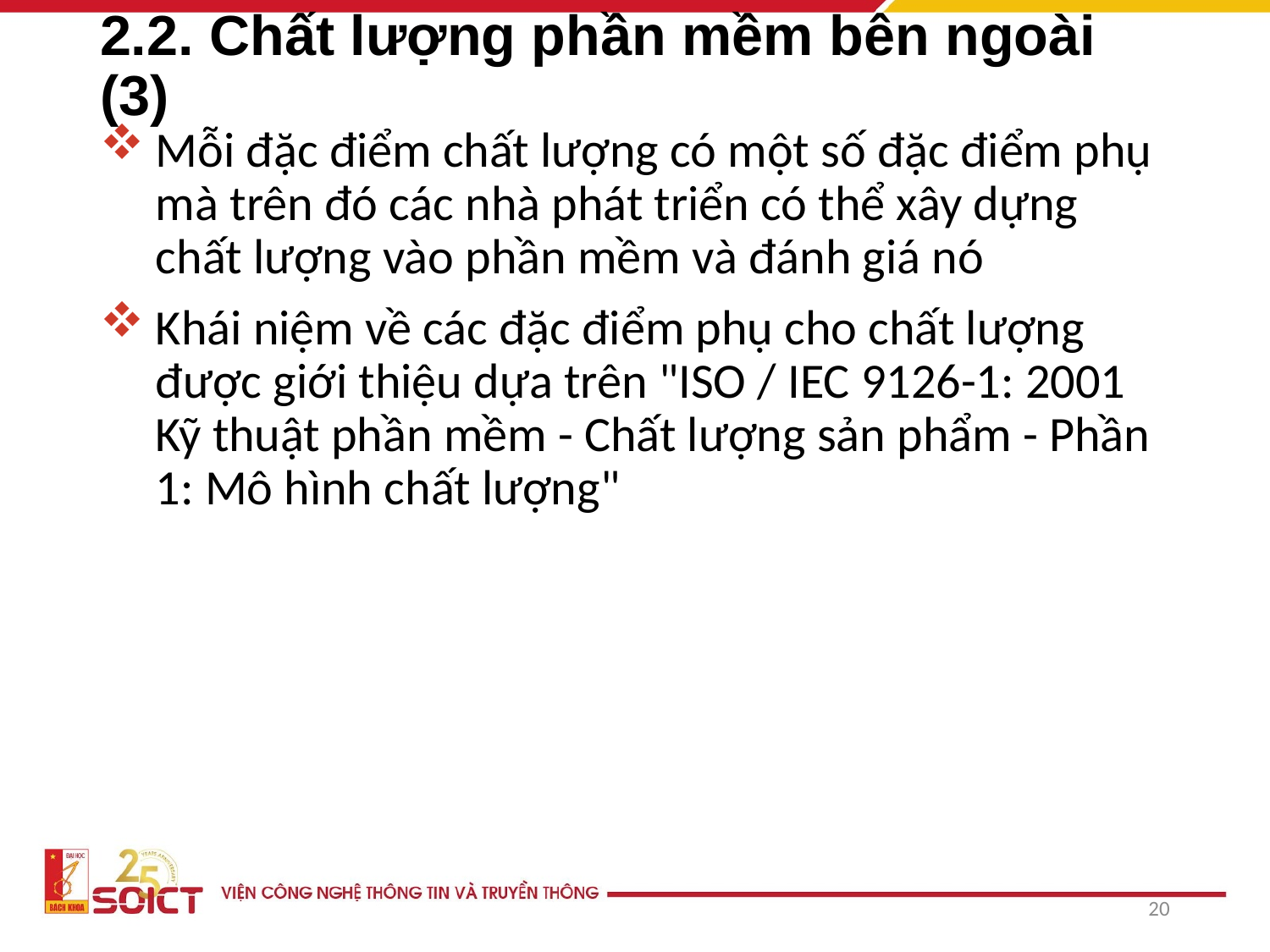

# 2.2. Chất lượng phần mềm bên ngoài (3)
Mỗi đặc điểm chất lượng có một số đặc điểm phụ mà trên đó các nhà phát triển có thể xây dựng chất lượng vào phần mềm và đánh giá nó
Khái niệm về các đặc điểm phụ cho chất lượng được giới thiệu dựa trên "ISO / IEC 9126-1: 2001 Kỹ thuật phần mềm - Chất lượng sản phẩm - Phần 1: Mô hình chất lượng"

20